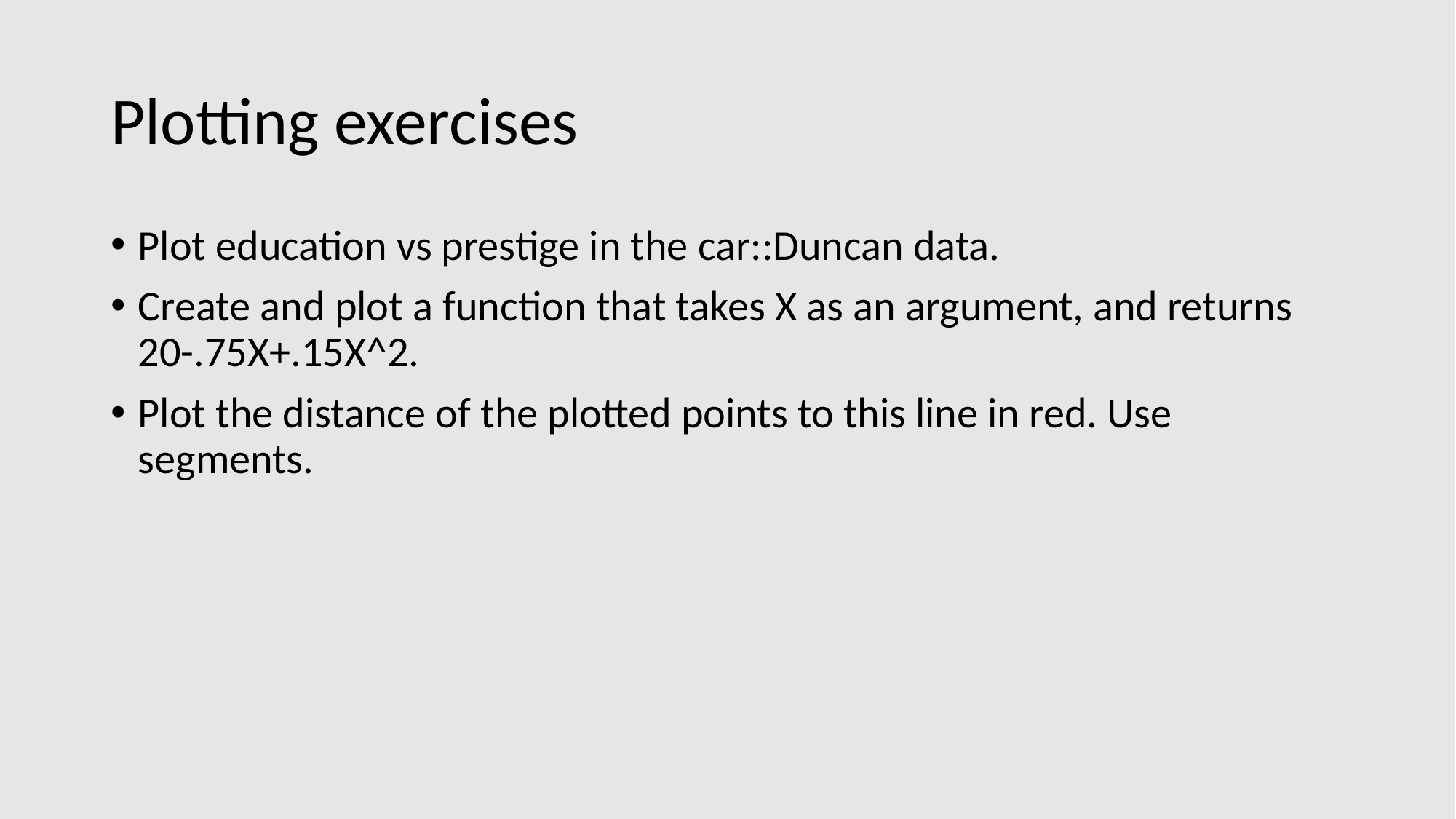

# Plotting exercises
Plot education vs prestige in the car::Duncan data.
Create and plot a function that takes X as an argument, and returns 20-.75X+.15X^2.
Plot the distance of the plotted points to this line in red. Use segments.